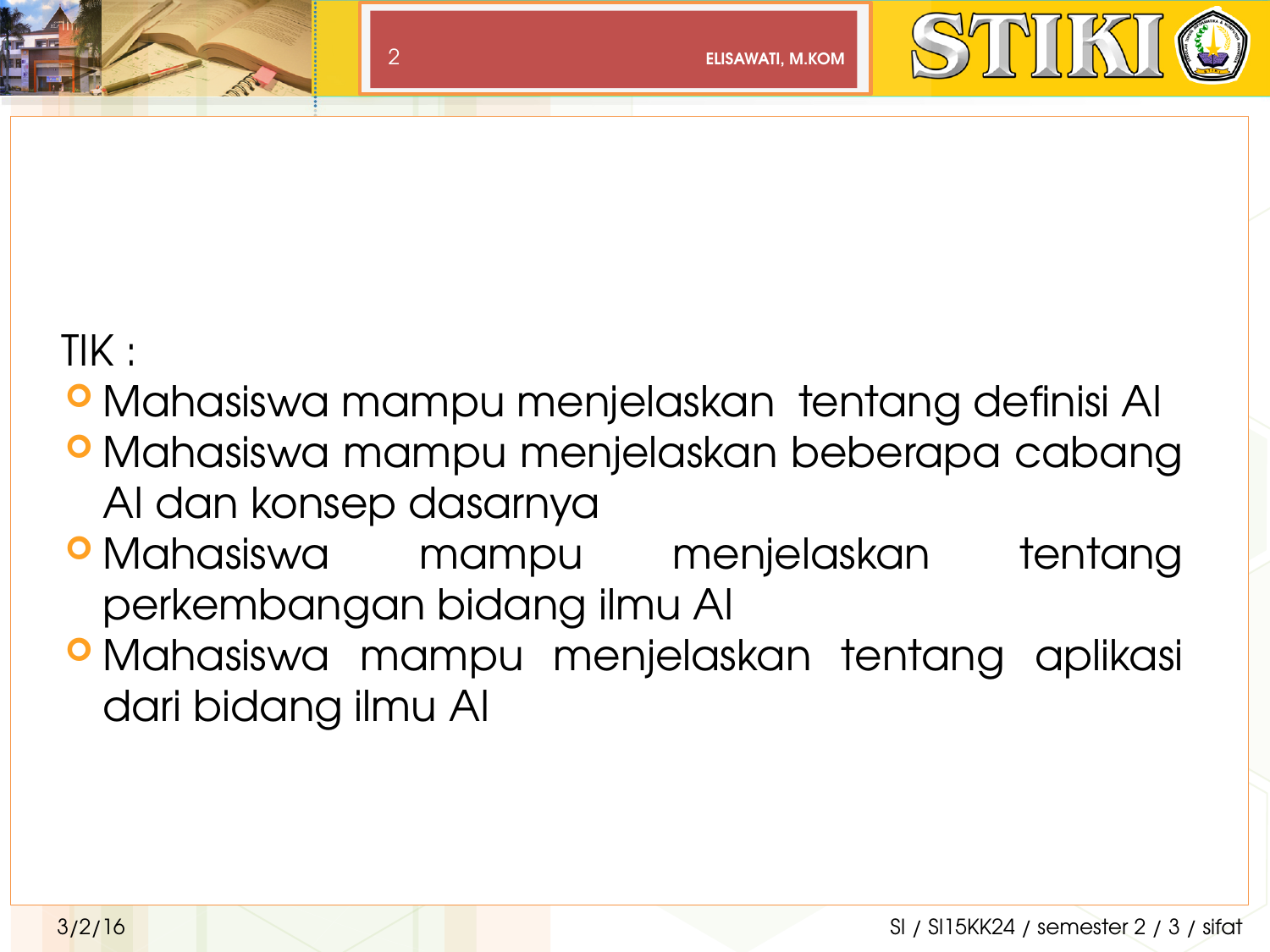

2
ELISAWATI, M.KOM
TIK :
Mahasiswa mampu menjelaskan  tentang definisi AI
Mahasiswa mampu menjelaskan beberapa cabang AI dan konsep dasarnya
Mahasiswa mampu menjelaskan tentang perkembangan bidang ilmu AI
Mahasiswa mampu menjelaskan tentang aplikasi dari bidang ilmu AI

3/2/16
SI / SI15KK24 / semester 2 / 3 / sifat